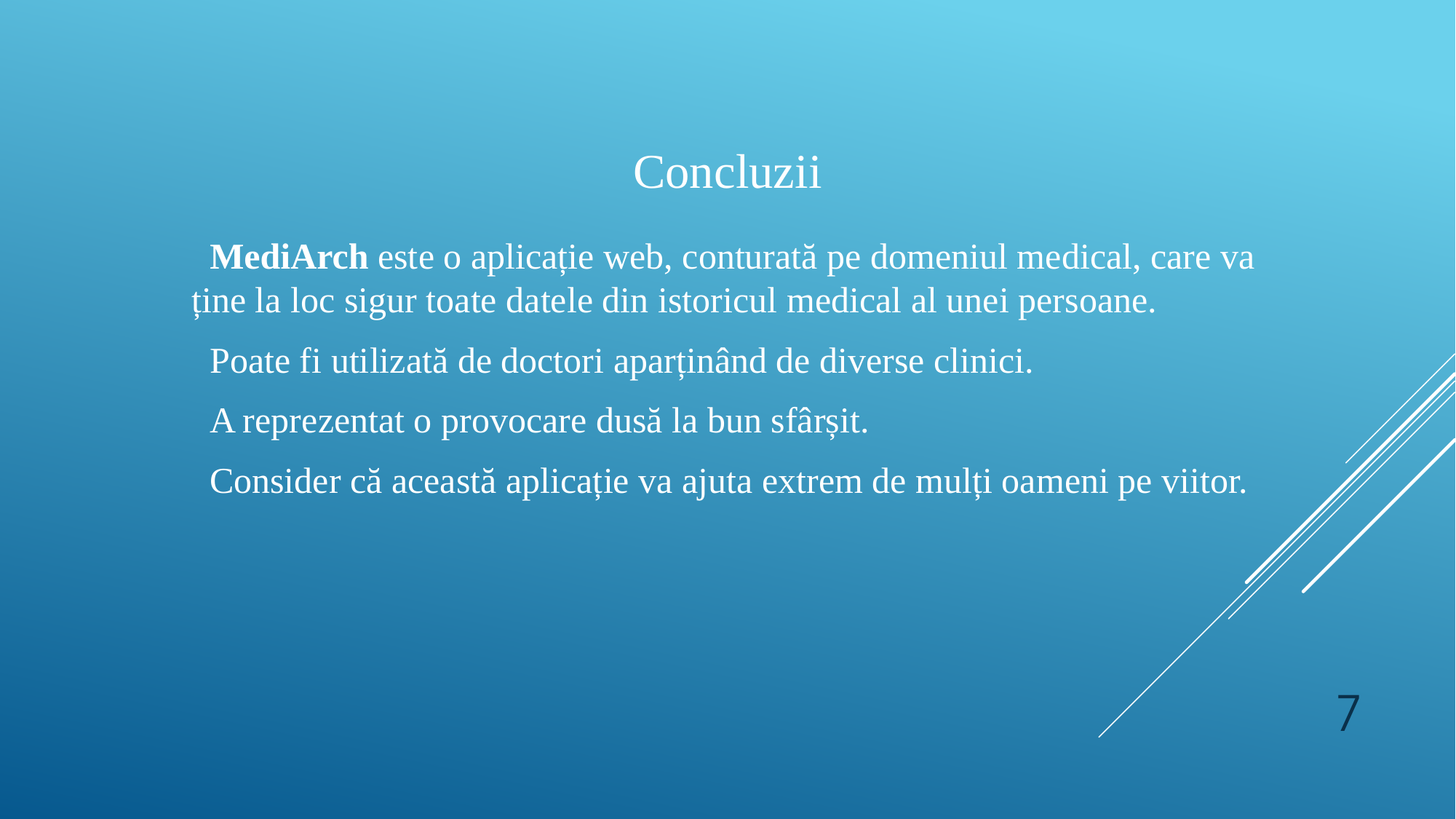

# Concluzii
  MediArch este o aplicație web, conturată pe domeniul medical, care va ține la loc sigur toate datele din istoricul medical al unei persoane.
  Poate fi utilizată de doctori aparținând de diverse clinici.
  A reprezentat o provocare dusă la bun sfârșit.
  Consider că această aplicație va ajuta extrem de mulți oameni pe viitor.
7